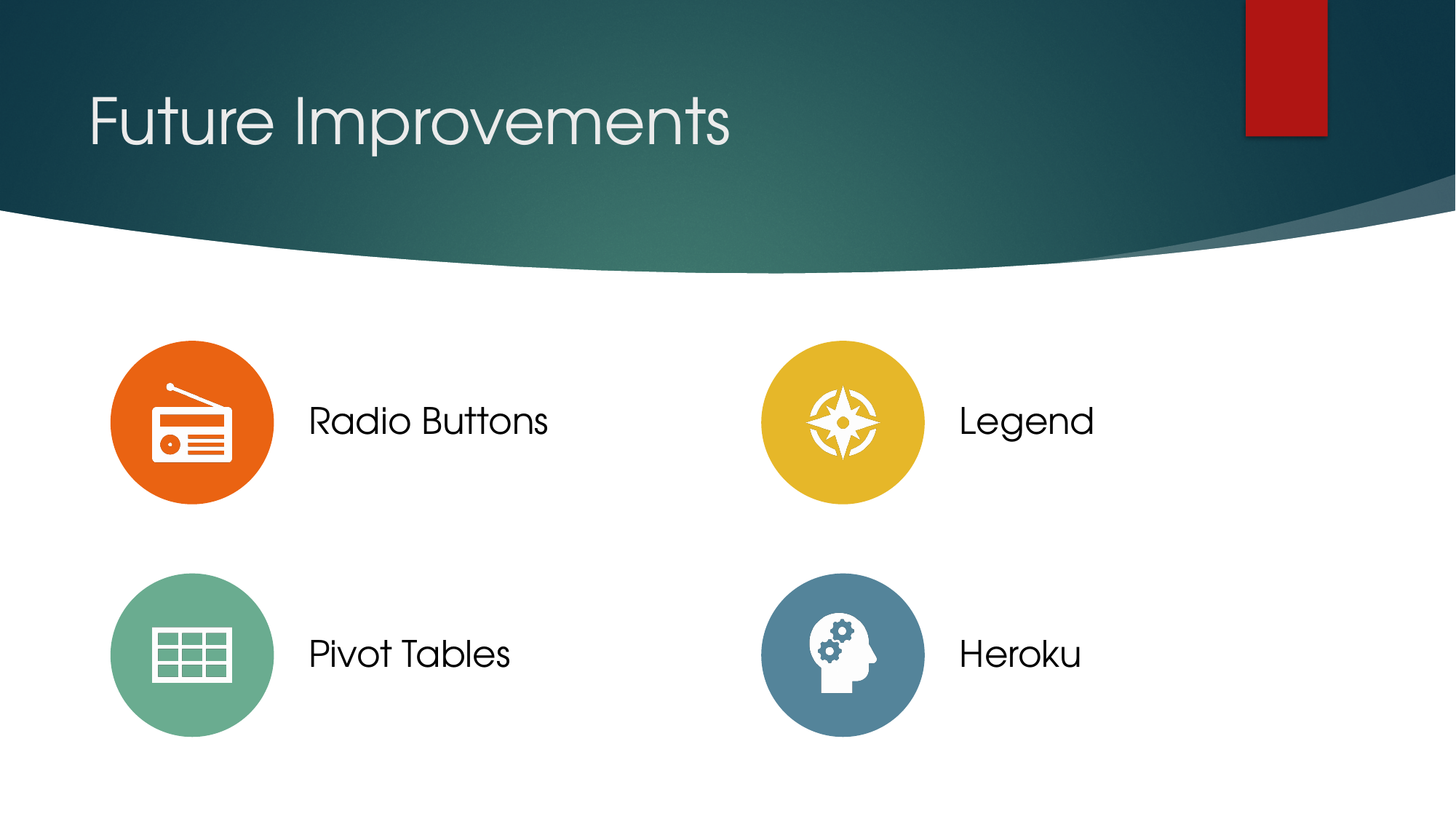

# Future Improvements

Radio Buttons
Legend
Pivot Tables
Heroku